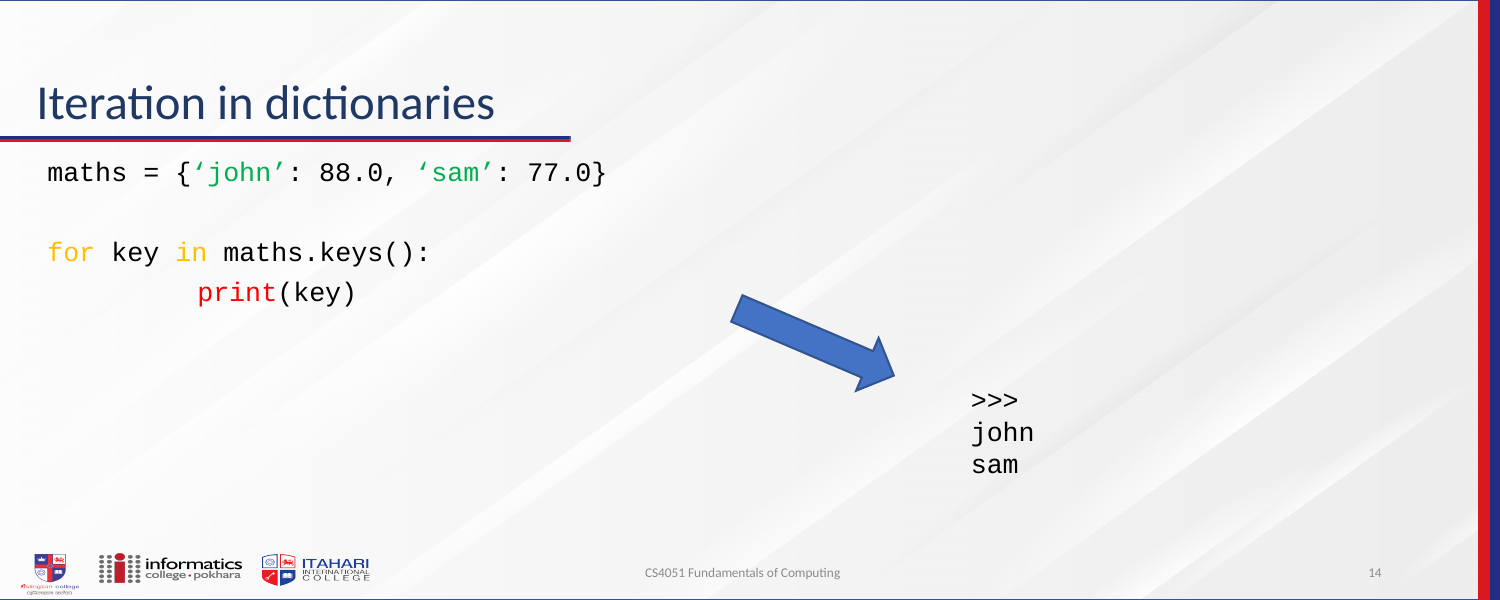

# Iteration in dictionaries
maths = {‘john’: 88.0, ‘sam’: 77.0}

for key in maths.keys():
	print(key)

>>>
john
sam
CS4051 Fundamentals of Computing
14